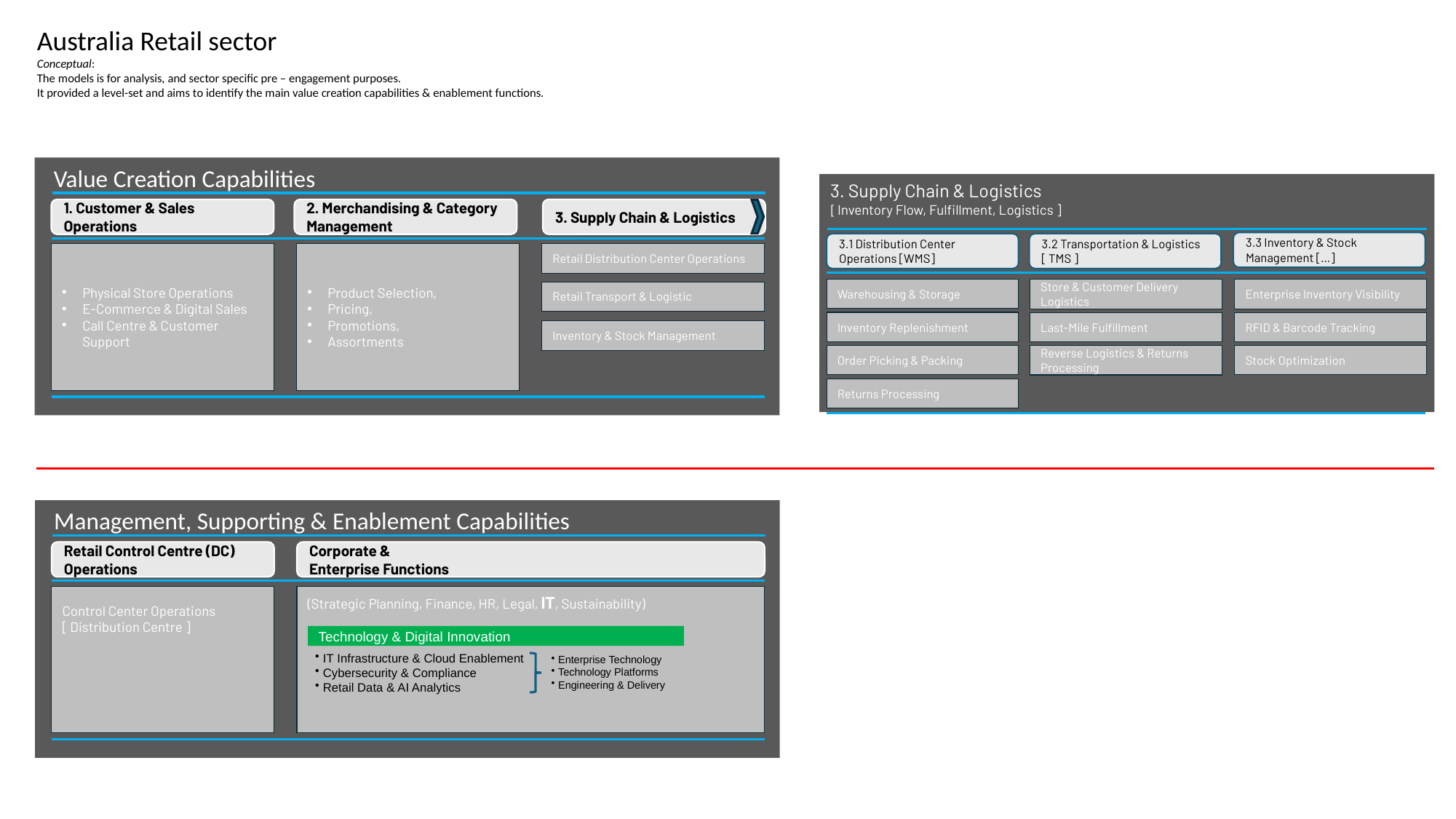

Australia Retail sector
Conceptual:
The models is for analysis, and sector specific pre – engagement purposes.
It provided a level-set and aims to identify the main value creation capabilities & enablement functions.
   Value Creation Capabilities

3. Supply Chain & Logistics
[ Inventory Flow, Fulfillment, Logistics ]

1. Customer & Sales Operations
2. Merchandising & Category Management
3. Supply Chain & Logistics

3.3 Inventory & Stock Management […]
3.1 Distribution Center Operations [WMS]
3.2 Transportation & Logistics
[ TMS ]
Physical Store Operations
E-Commerce & Digital Sales
Call Centre & Customer Support
Product Selection,
Pricing,
Promotions,
Assortments
Retail Distribution Center Operations
Warehousing & Storage
Enterprise Inventory Visibility
Store & Customer Delivery Logistics
Retail Transport & Logistic
Inventory Replenishment
RFID & Barcode Tracking
Last-Mile Fulfillment
Inventory & Stock Management
Order Picking & Packing
Stock Optimization
Reverse Logistics & Returns Processing
Returns Processing
   Management, Supporting & Enablement Capabilities

Retail Control Centre (DC) Operations
Corporate &
Enterprise Functions

Control Center Operations
[ Distribution Centre ]

(Strategic Planning, Finance, HR, Legal, IT, Sustainability)

Technology & Digital Innovation
 IT Infrastructure & Cloud Enablement
 Cybersecurity & Compliance
 Retail Data & AI Analytics
 Enterprise Technology
 Technology Platforms
 Engineering & Delivery